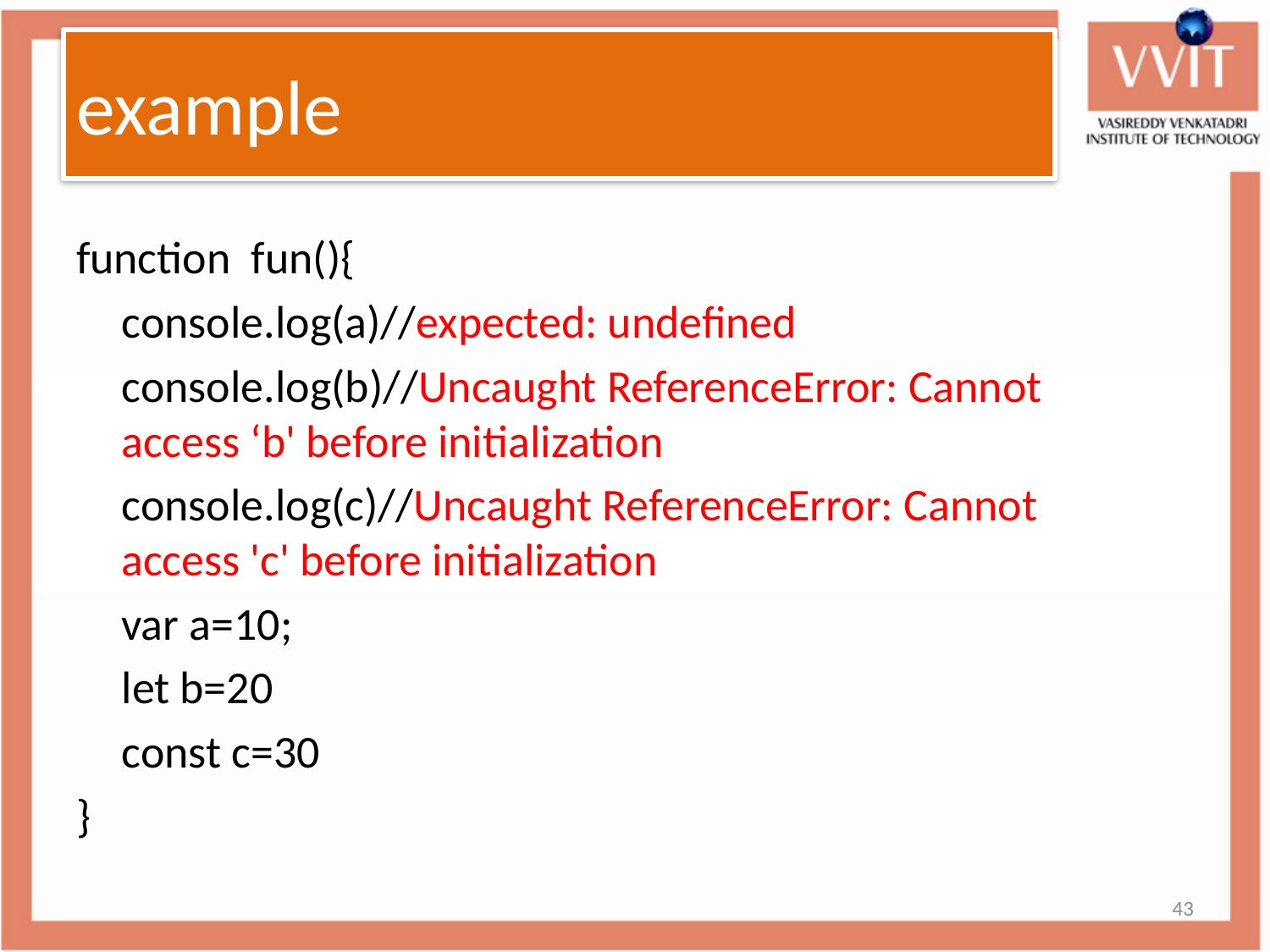

example
# example
function  fun(){
	console.log(a)//expected: undefined
	console.log(b)//Uncaught ReferenceError: Cannot 			access ‘b' before initialization
	console.log(c)//Uncaught ReferenceError: Cannot 				access 'c' before initialization
	var a=10;
	let b=20
	const c=30
}
43